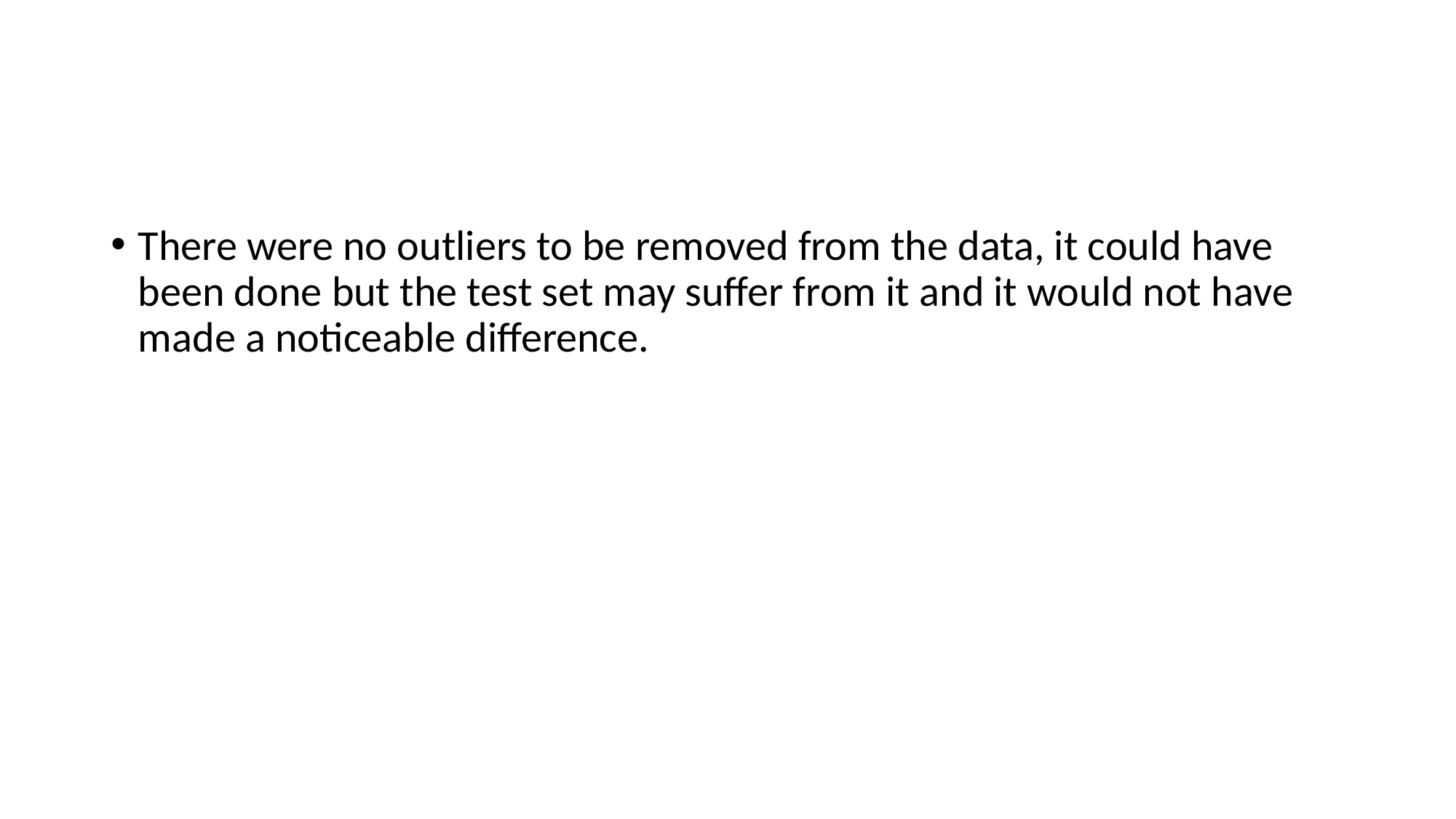

#
There were no outliers to be removed from the data, it could have been done but the test set may suffer from it and it would not have made a noticeable difference.